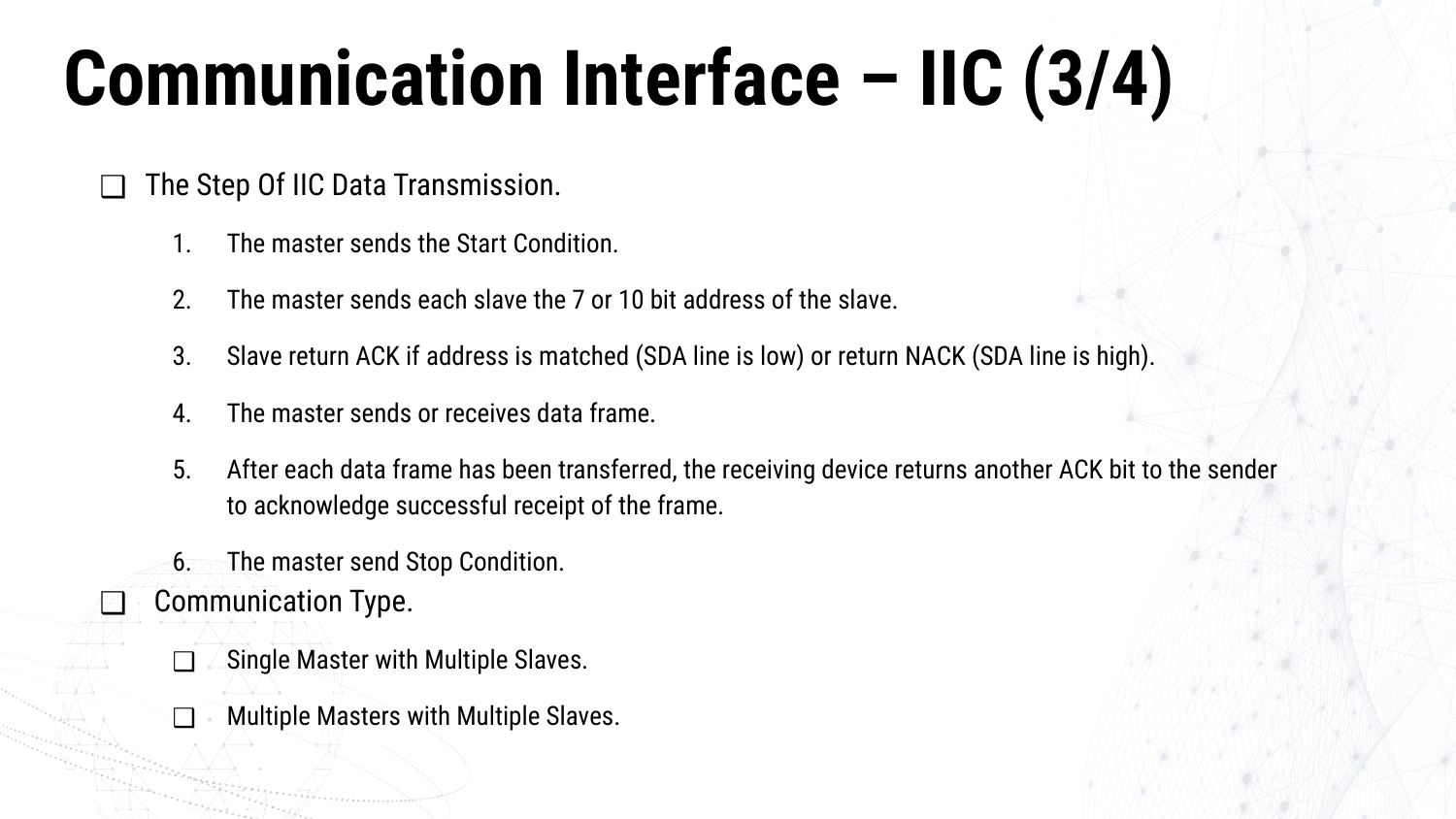

# Communication Interface – IIC (3/4)
The Step Of IIC Data Transmission.
The master sends the Start Condition.
The master sends each slave the 7 or 10 bit address of the slave.
Slave return ACK if address is matched (SDA line is low) or return NACK (SDA line is high).
The master sends or receives data frame.
After each data frame has been transferred, the receiving device returns another ACK bit to the sender to acknowledge successful receipt of the frame.
The master send Stop Condition.
Communication Type.
Single Master with Multiple Slaves.
Multiple Masters with Multiple Slaves.